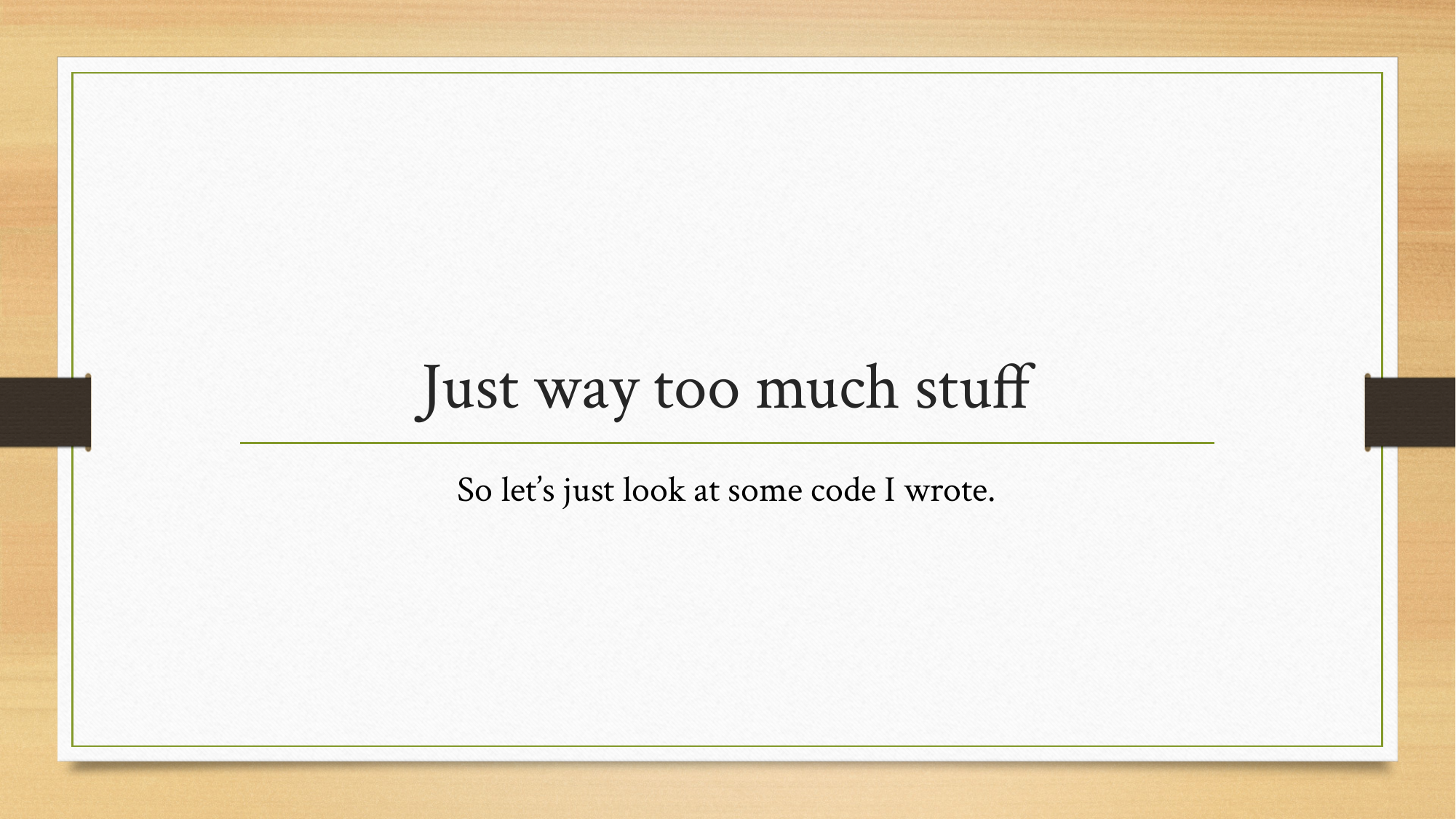

# Just way too much stuff
So let’s just look at some code I wrote.